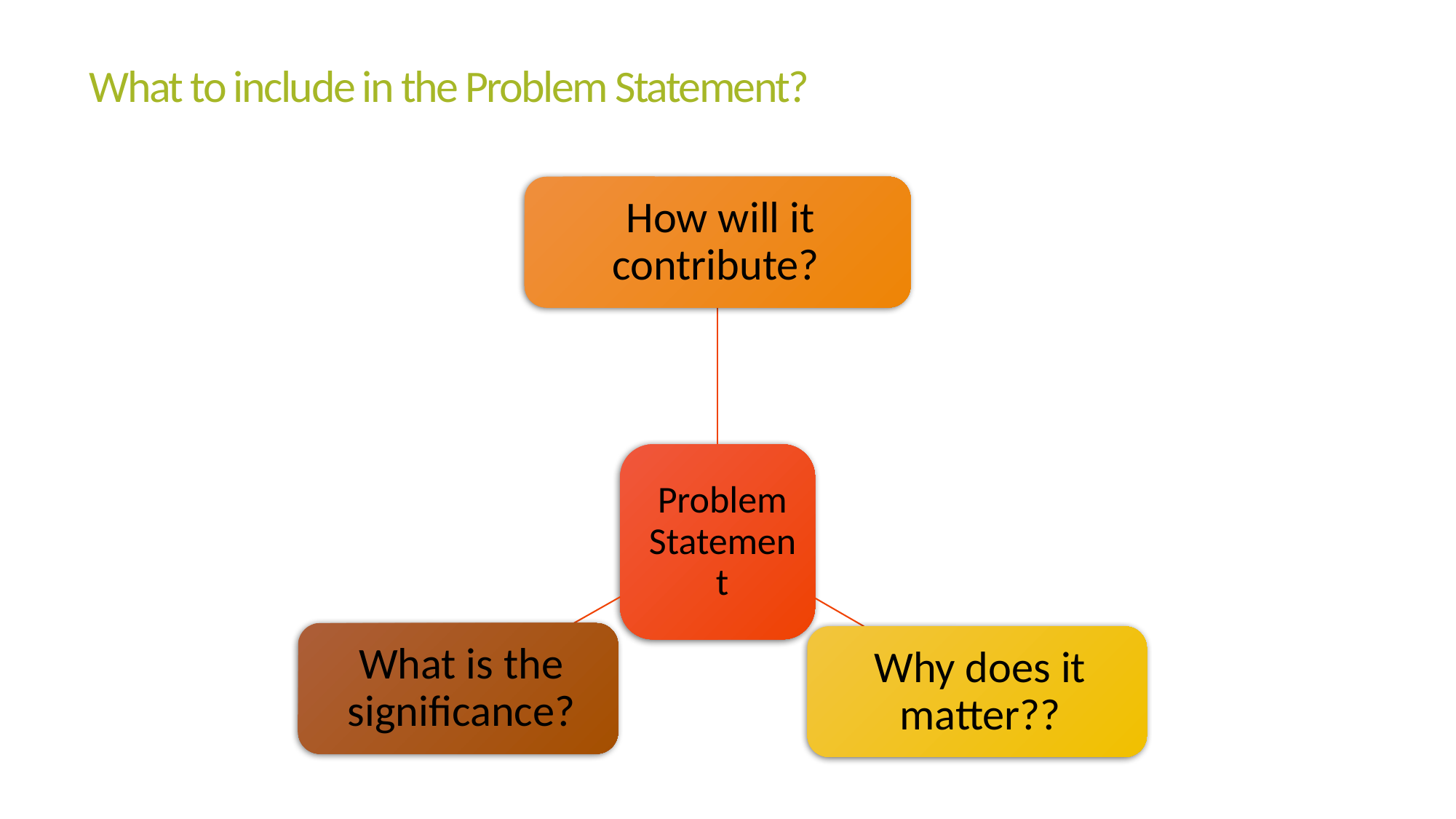

# What to include in the Problem Statement?
Problem Statement
How will it contribute?
Why does it matter??
What is the significance?